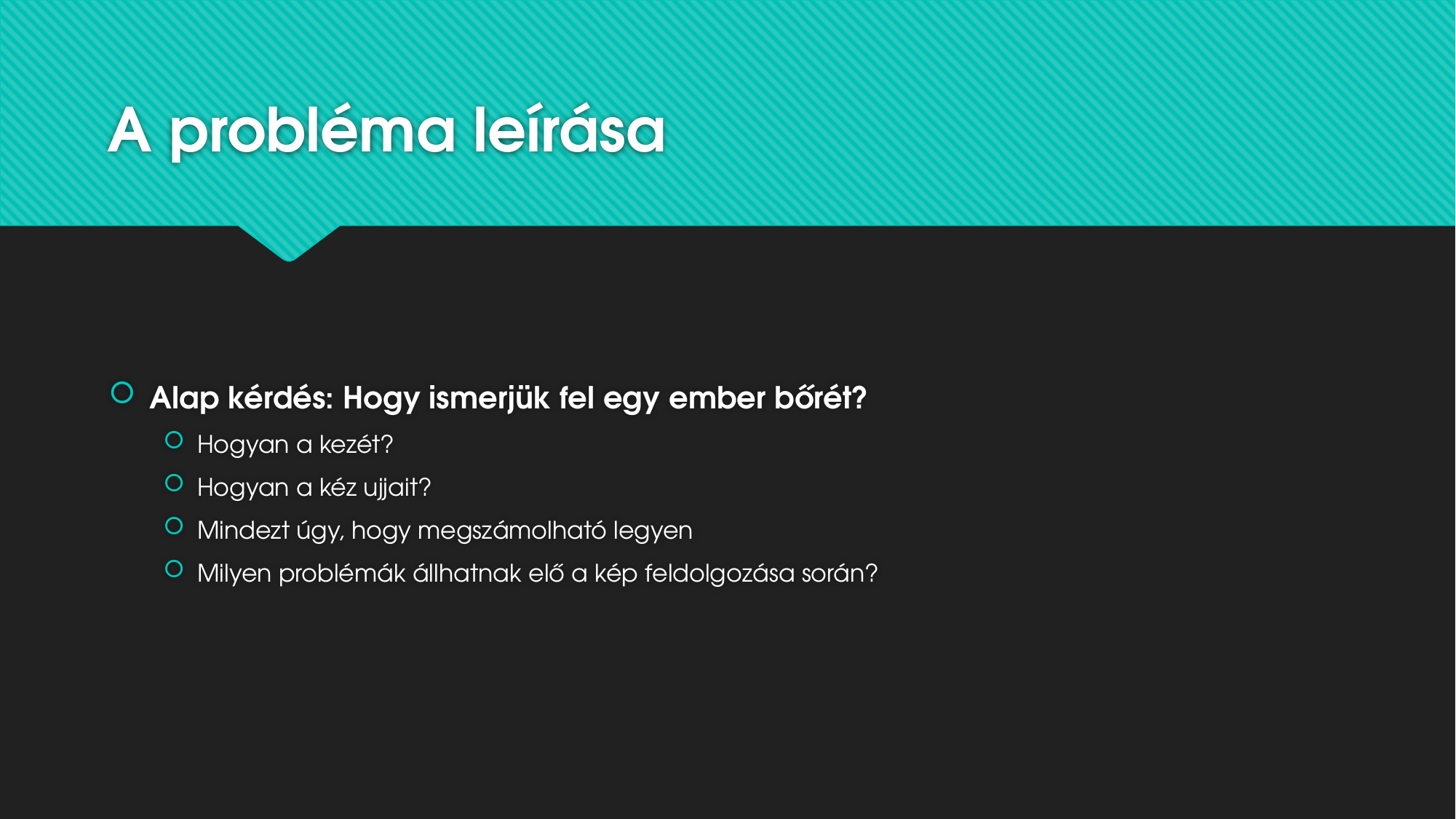

# A probléma leírása
Alap kérdés: Hogy ismerjük fel egy ember bőrét?
Hogyan a kezét?
Hogyan a kéz ujjait?
Mindezt úgy, hogy megszámolható legyen
Milyen problémák állhatnak elő a kép feldolgozása során?